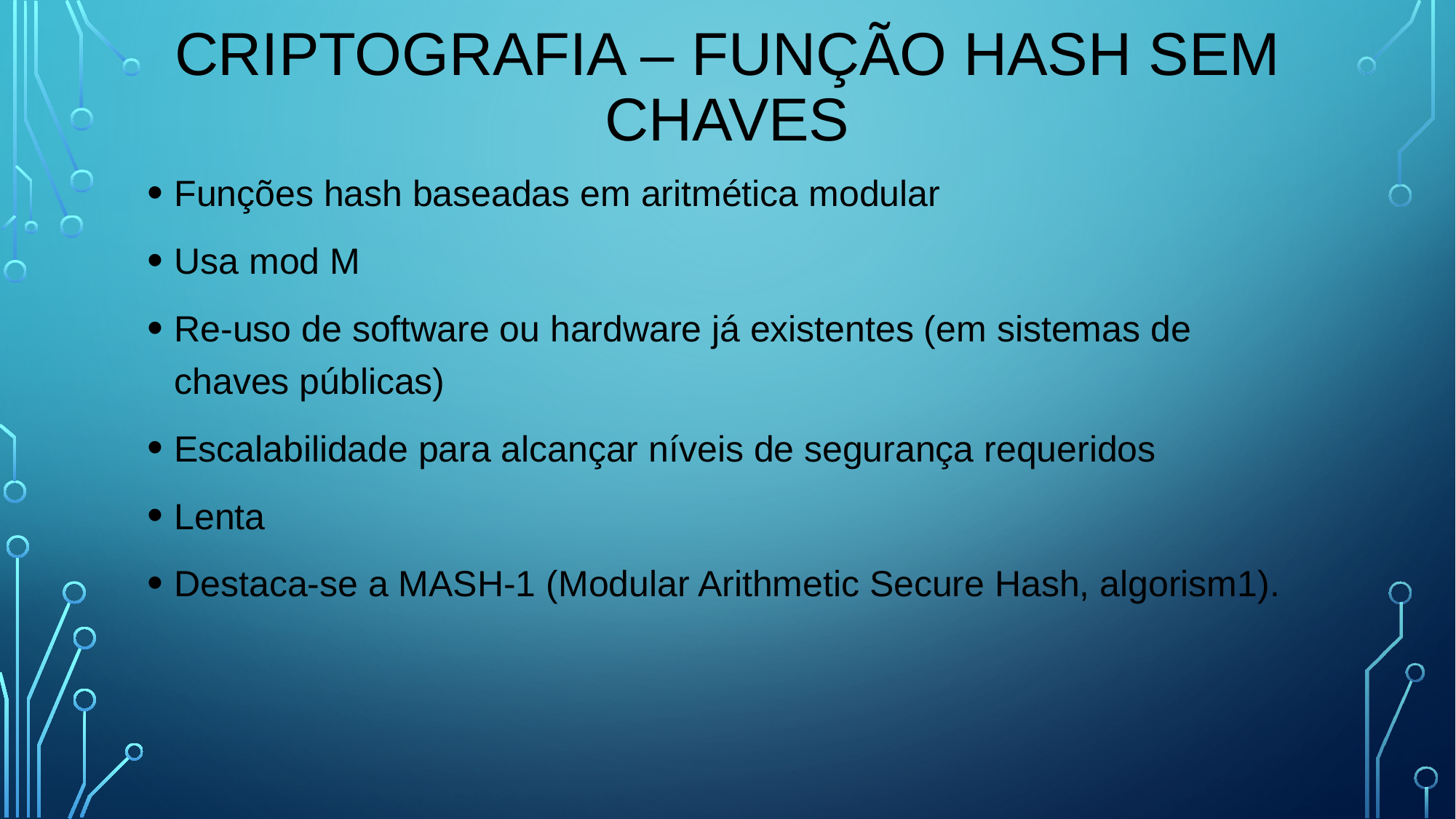

# Criptografia – Função Hash sem chaves
Funções hash baseadas em aritmética modular
Usa mod M
Re-uso de software ou hardware já existentes (em sistemas de chaves públicas)
Escalabilidade para alcançar níveis de segurança requeridos
Lenta
Destaca-se a MASH-1 (Modular Arithmetic Secure Hash, algorism1).